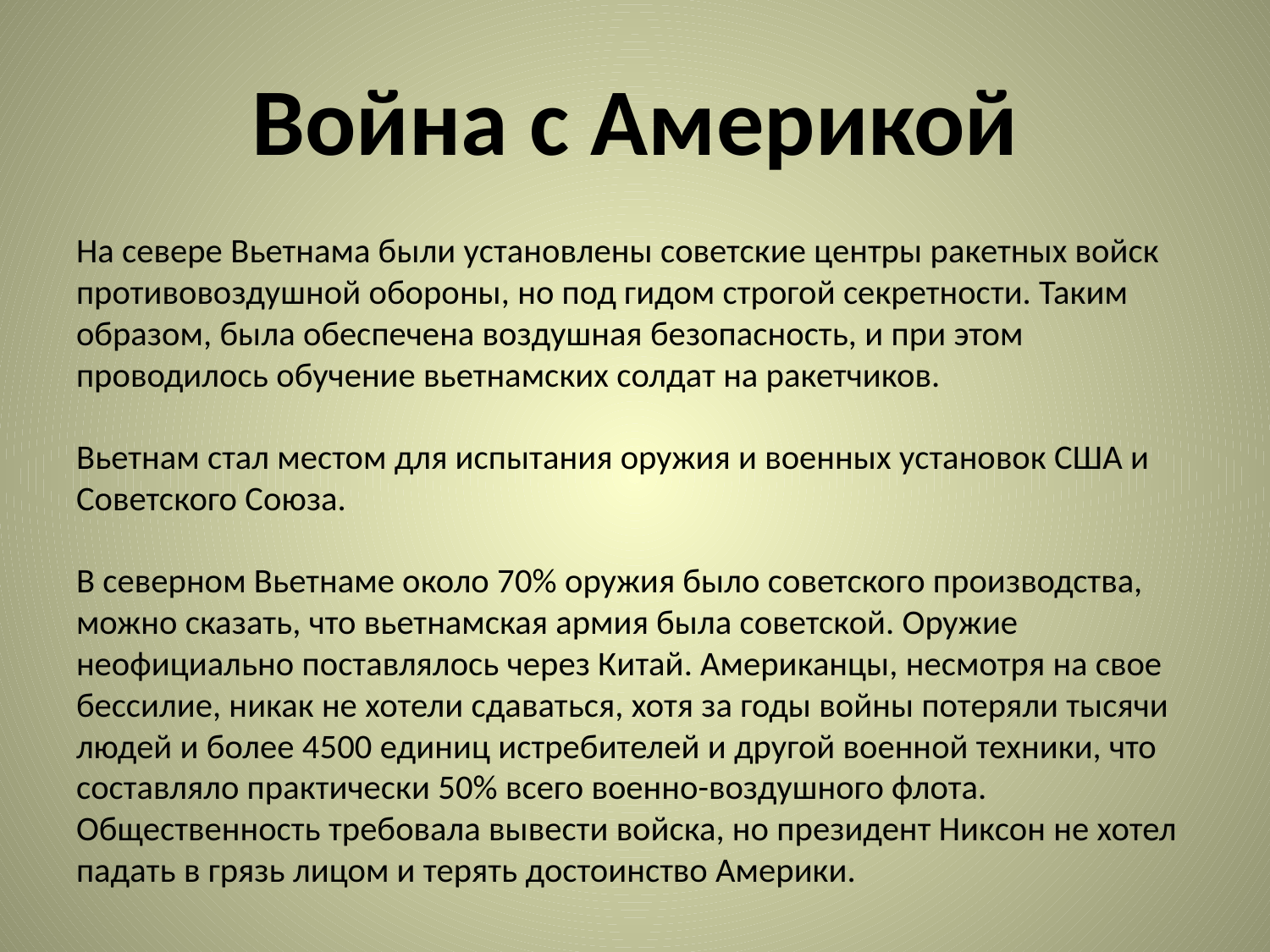

# Война с Америкой
На севере Вьетнама были установлены советские центры ракетных войск противовоздушной обороны, но под гидом строгой секретности. Таким образом, была обеспечена воздушная безопасность, и при этом проводилось обучение вьетнамских солдат на ракетчиков.
Вьетнам стал местом для испытания оружия и военных установок США и Советского Союза. 
В северном Вьетнаме около 70% оружия было советского производства, можно сказать, что вьетнамская армия была советской. Оружие неофициально поставлялось через Китай. Американцы, несмотря на свое бессилие, никак не хотели сдаваться, хотя за годы войны потеряли тысячи людей и более 4500 единиц истребителей и другой военной техники, что составляло практически 50% всего военно-воздушного флота. Общественность требовала вывести войска, но президент Никсон не хотел падать в грязь лицом и терять достоинство Америки.